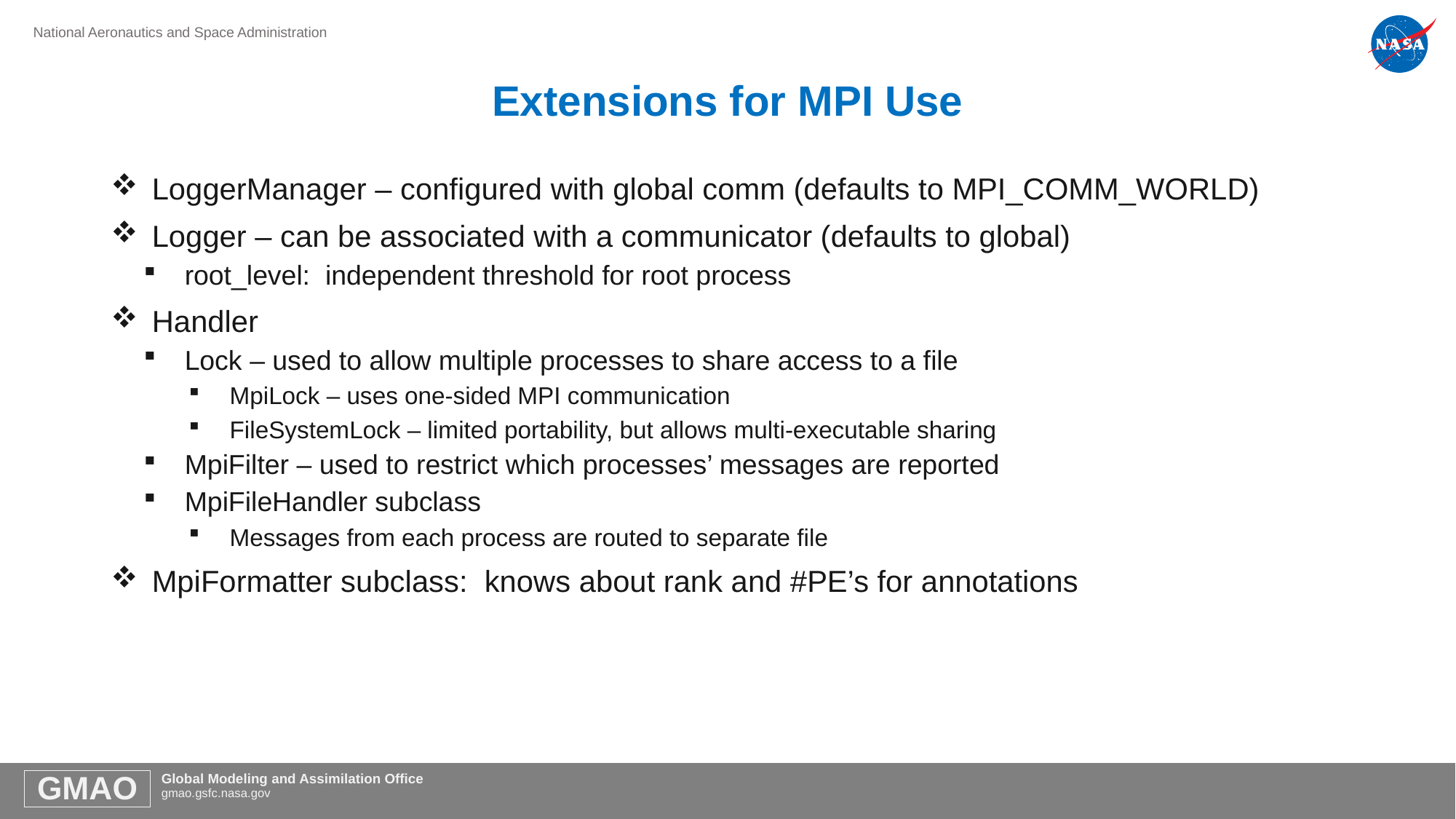

# Extensions for MPI Use
LoggerManager – configured with global comm (defaults to MPI_COMM_WORLD)
Logger – can be associated with a communicator (defaults to global)
root_level:  independent threshold for root process
Handler
Lock – used to allow multiple processes to share access to a file
MpiLock – uses one-sided MPI communication
FileSystemLock – limited portability, but allows multi-executable sharing
MpiFilter – used to restrict which processes’ messages are reported
MpiFileHandler subclass
Messages from each process are routed to separate file
MpiFormatter subclass:  knows about rank and #PE’s for annotations